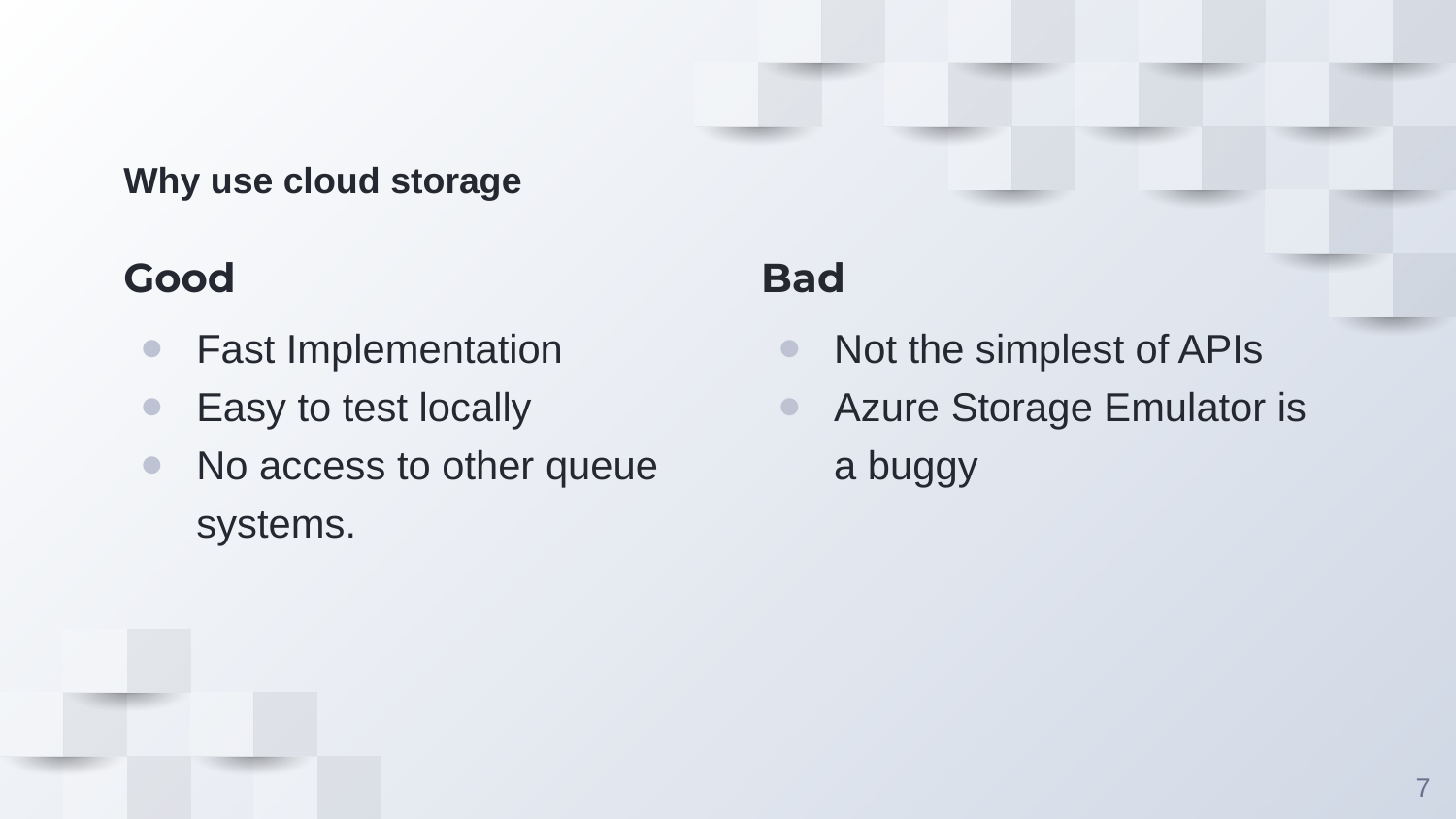

# Why use cloud storage
Good
Fast Implementation
Easy to test locally
No access to other queue systems.
Bad
Not the simplest of APIs
Azure Storage Emulator is a buggy

7